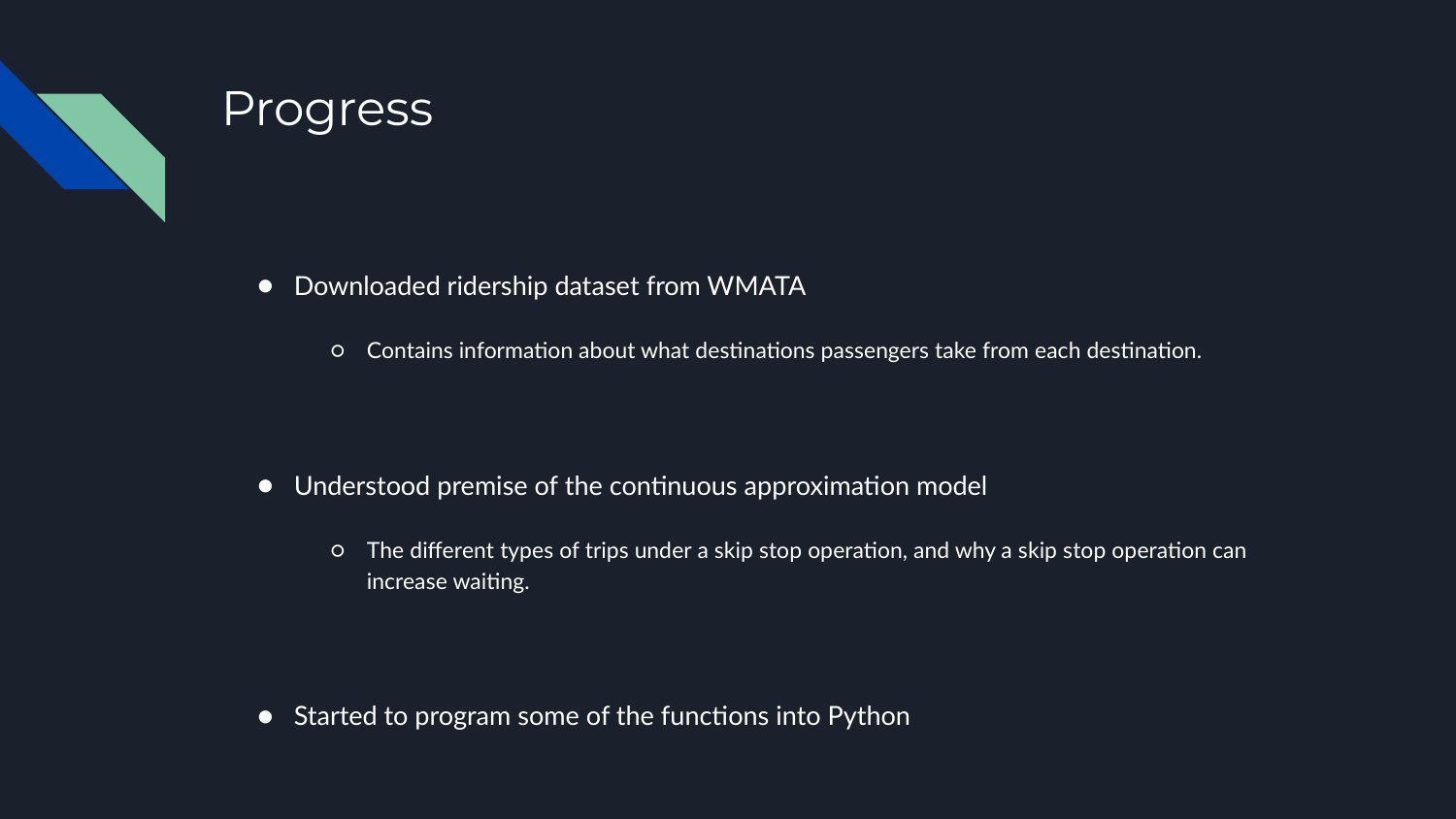

# Progress
Downloaded ridership dataset from WMATA
Contains information about what destinations passengers take from each destination.

Understood premise of the continuous approximation model
The different types of trips under a skip stop operation, and why a skip stop operation can increase waiting.

Started to program some of the functions into Python